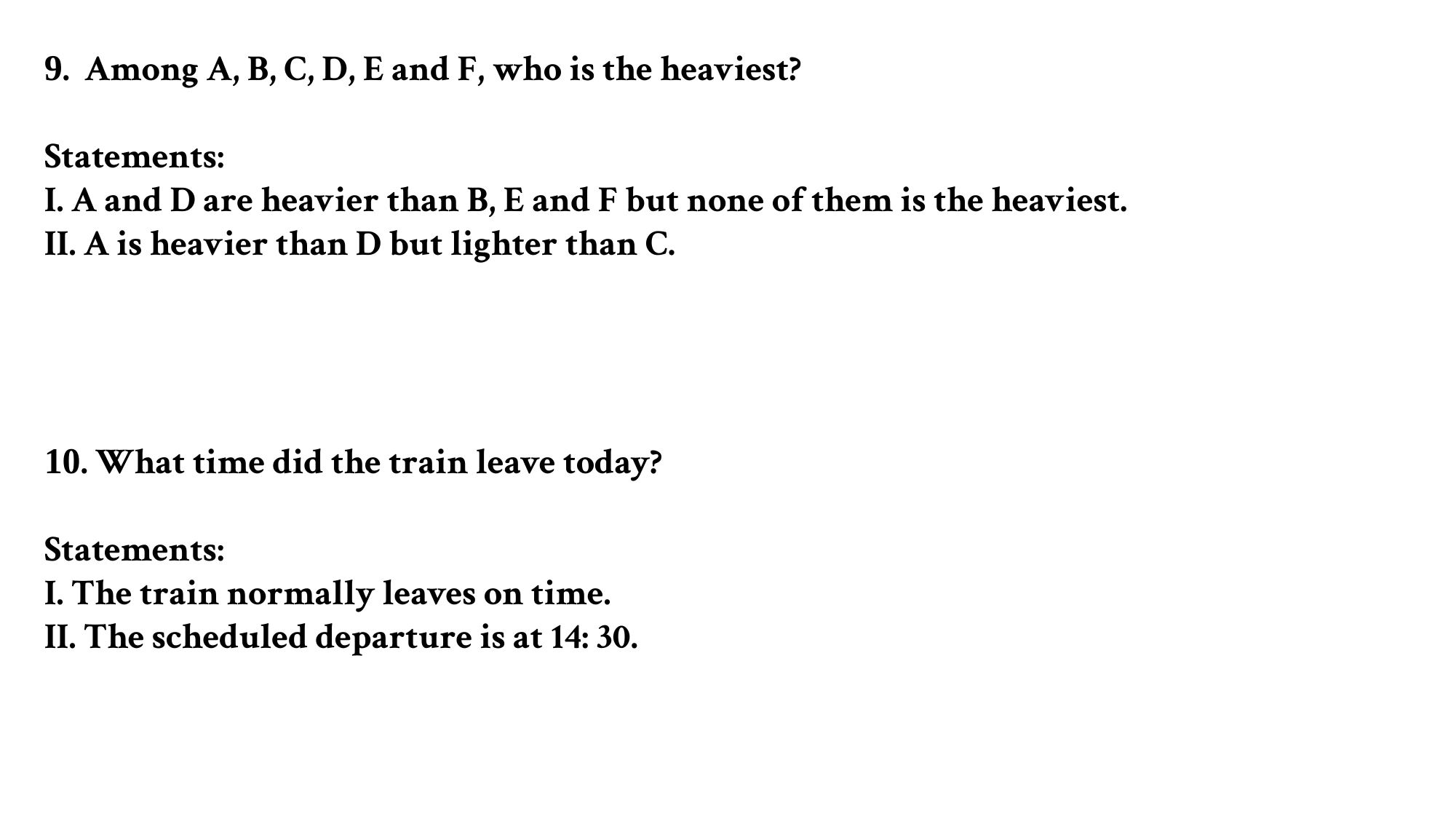

9.  Among A, B, C, D, E and F, who is the heaviest?

Statements:
I. A and D are heavier than B, E and F but none of them is the heaviest.
II. A is heavier than D but lighter than C.

10. What time did the train leave today?

Statements:
I. The train normally leaves on time.
II. The scheduled departure is at 14: 30.